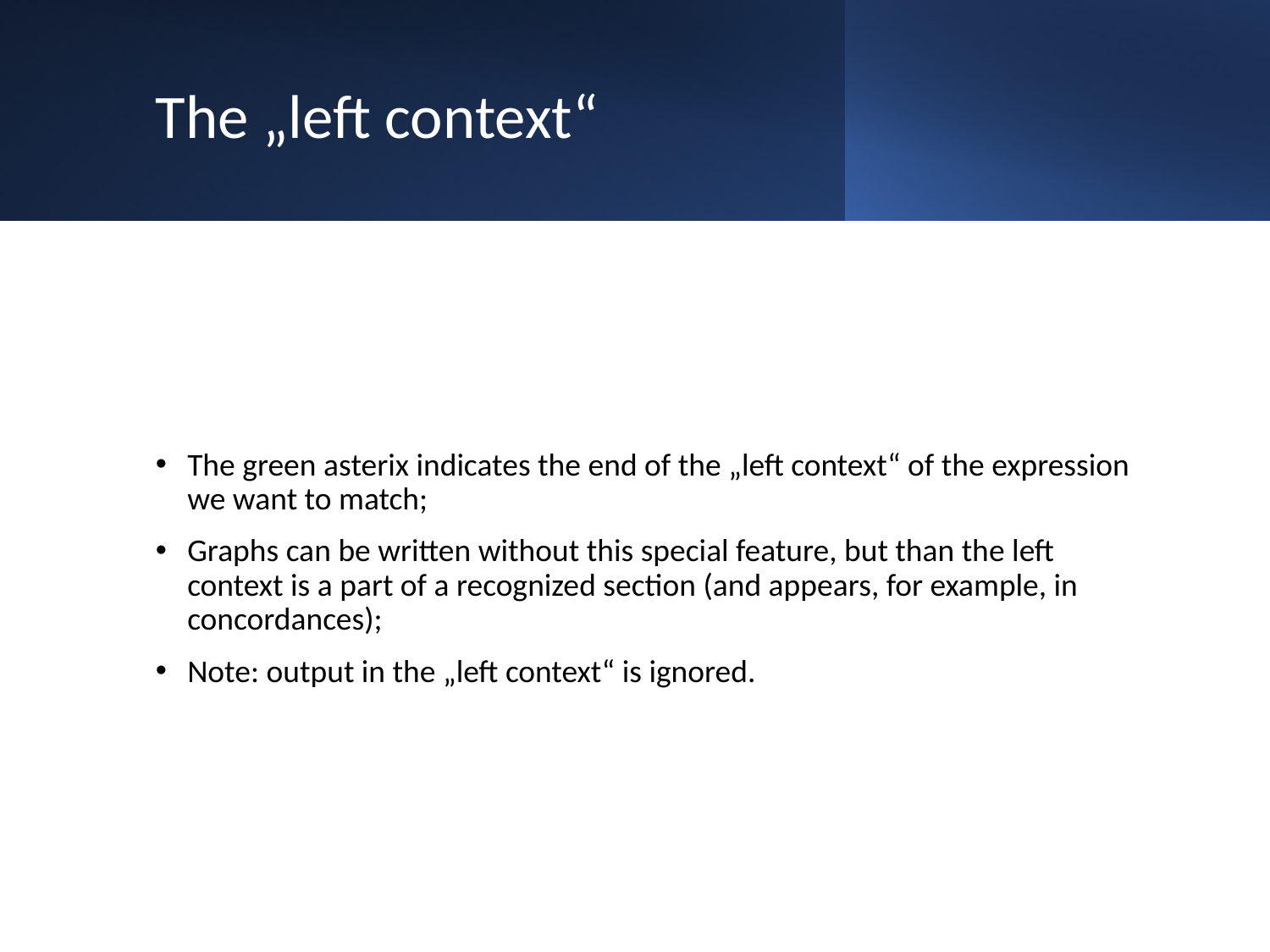

# The „left context“
The green asterix indicates the end of the „left context“ of the expression we want to match;
Graphs can be written without this special feature, but than the left context is a part of a recognized section (and appears, for example, in concordances);
Note: output in the „left context“ is ignored.
24